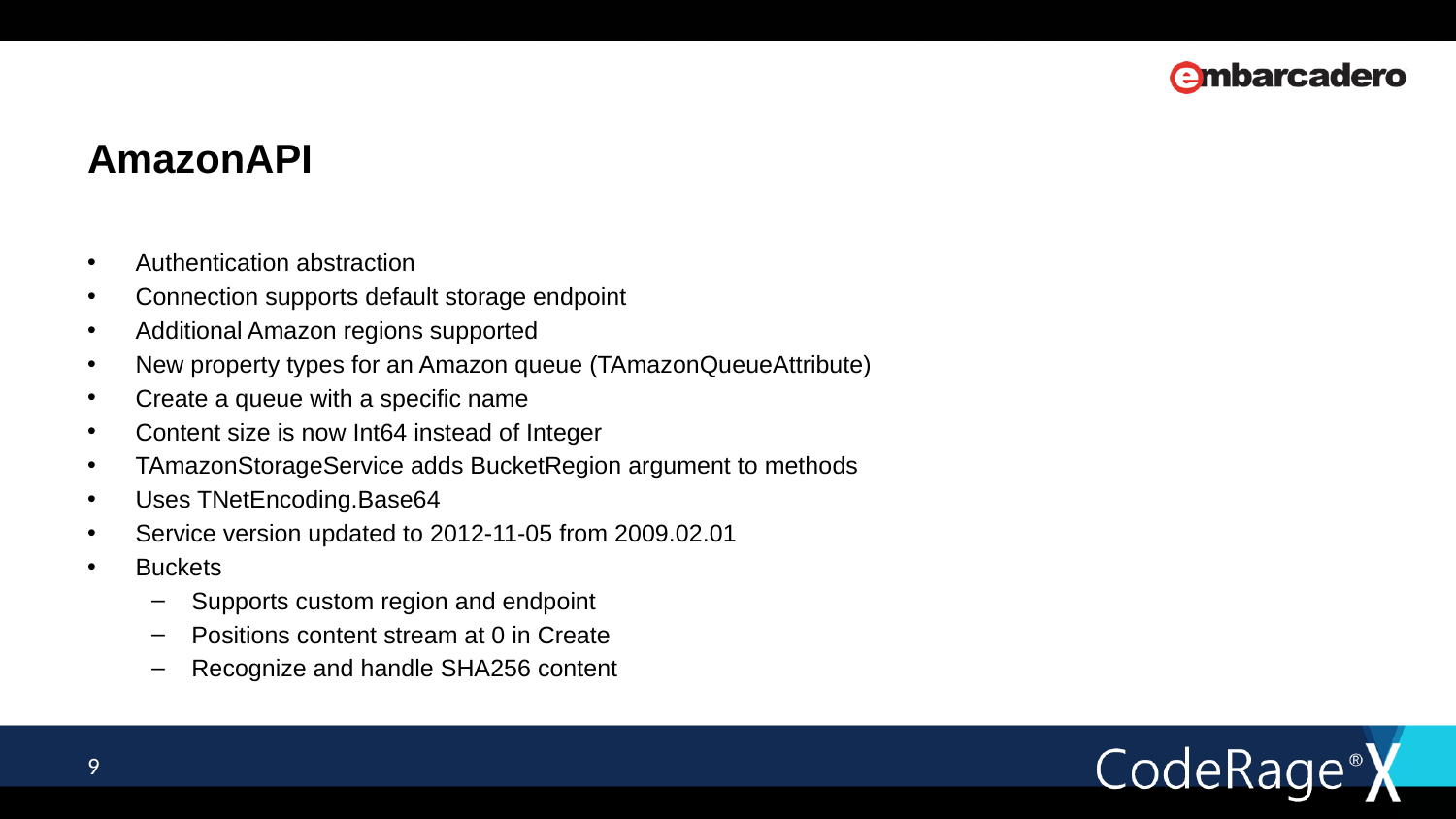

# AmazonAPI
Authentication abstraction
Connection supports default storage endpoint
Additional Amazon regions supported
New property types for an Amazon queue (TAmazonQueueAttribute)
Create a queue with a specific name
Content size is now Int64 instead of Integer
TAmazonStorageService adds BucketRegion argument to methods
Uses TNetEncoding.Base64
Service version updated to 2012-11-05 from 2009.02.01
Buckets
Supports custom region and endpoint
Positions content stream at 0 in Create
Recognize and handle SHA256 content
9